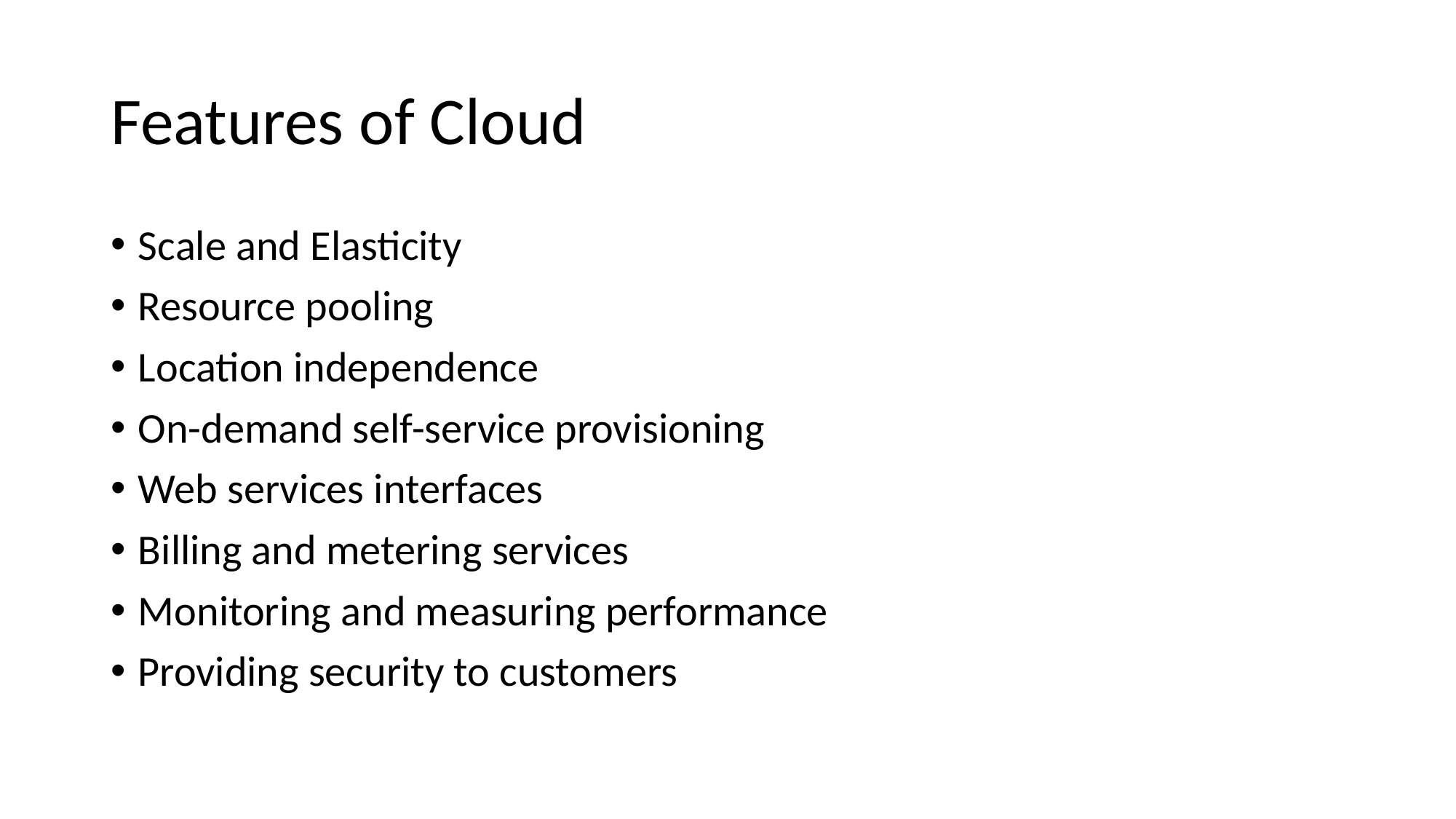

# Features of Cloud
Scale and Elasticity
Resource pooling
Location independence
On-demand self-service provisioning
Web services interfaces
Billing and metering services
Monitoring and measuring performance
Providing security to customers